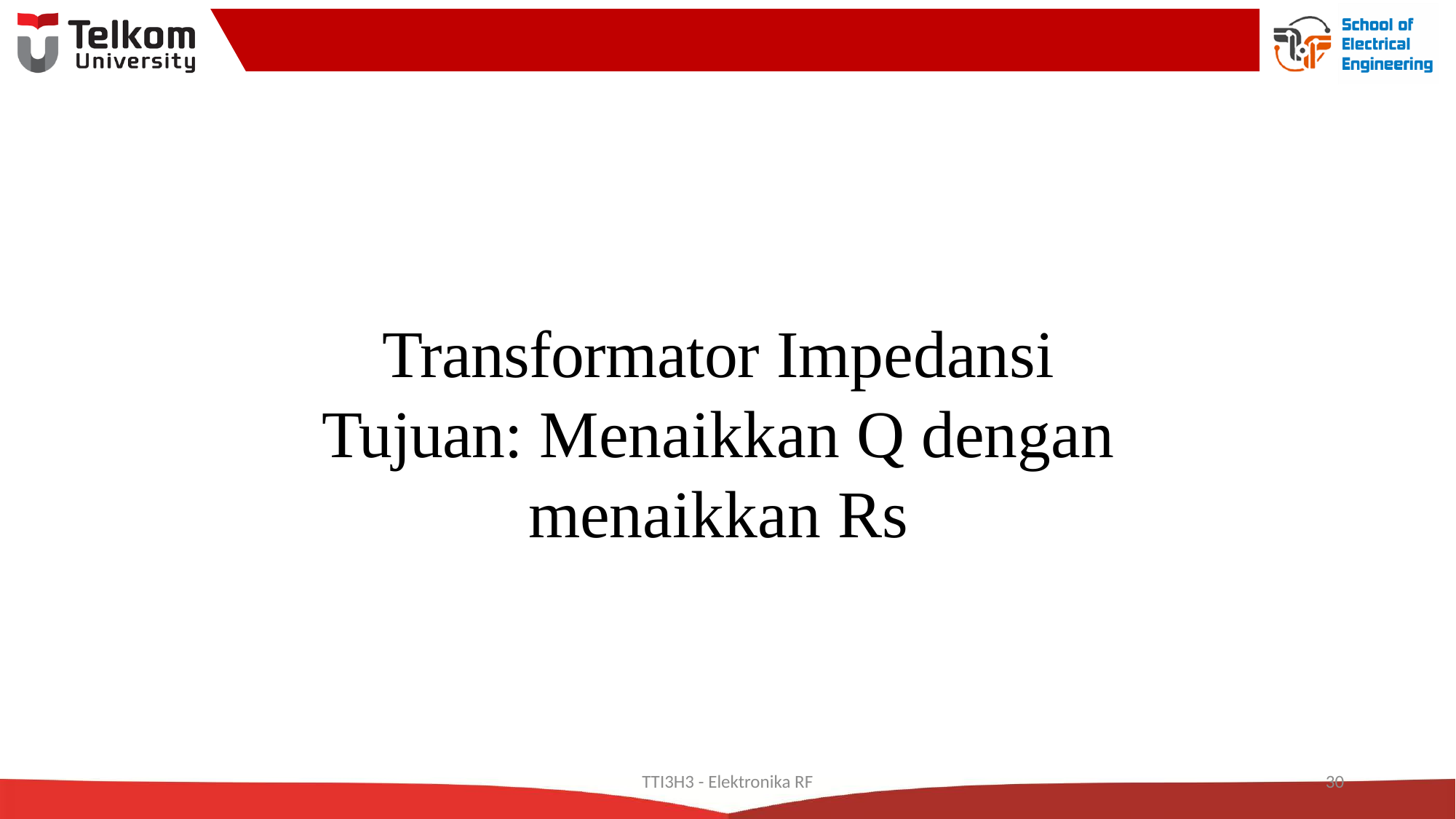

# Transformator Impedansi Tujuan: Menaikkan Q dengan menaikkan Rs
TTI3H3 - Elektronika RF
30